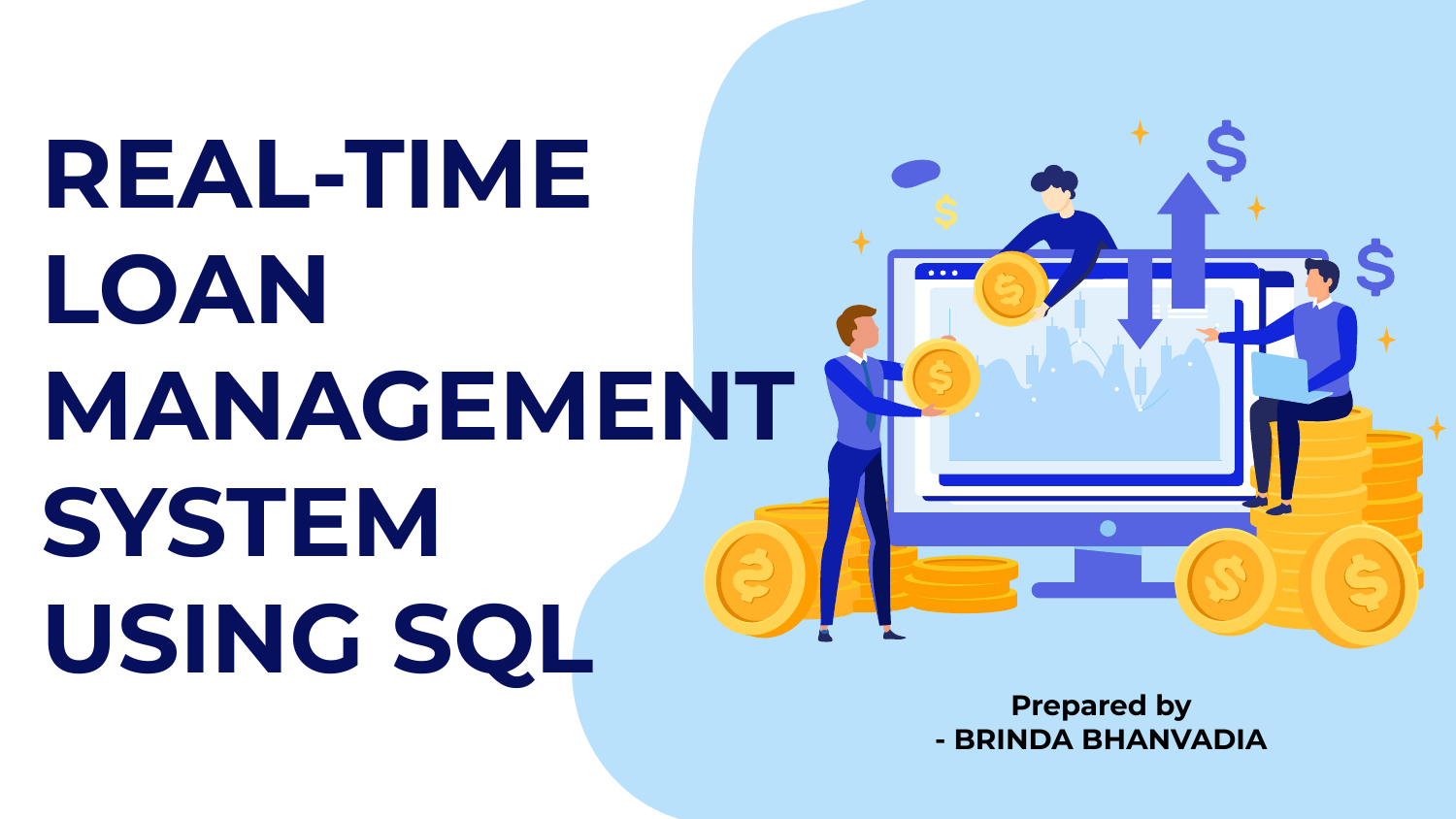

# REAL-TIME LOAN MANAGEMENT SYSTEM USING SQL

Prepared by
- BRINDA BHANVADIA